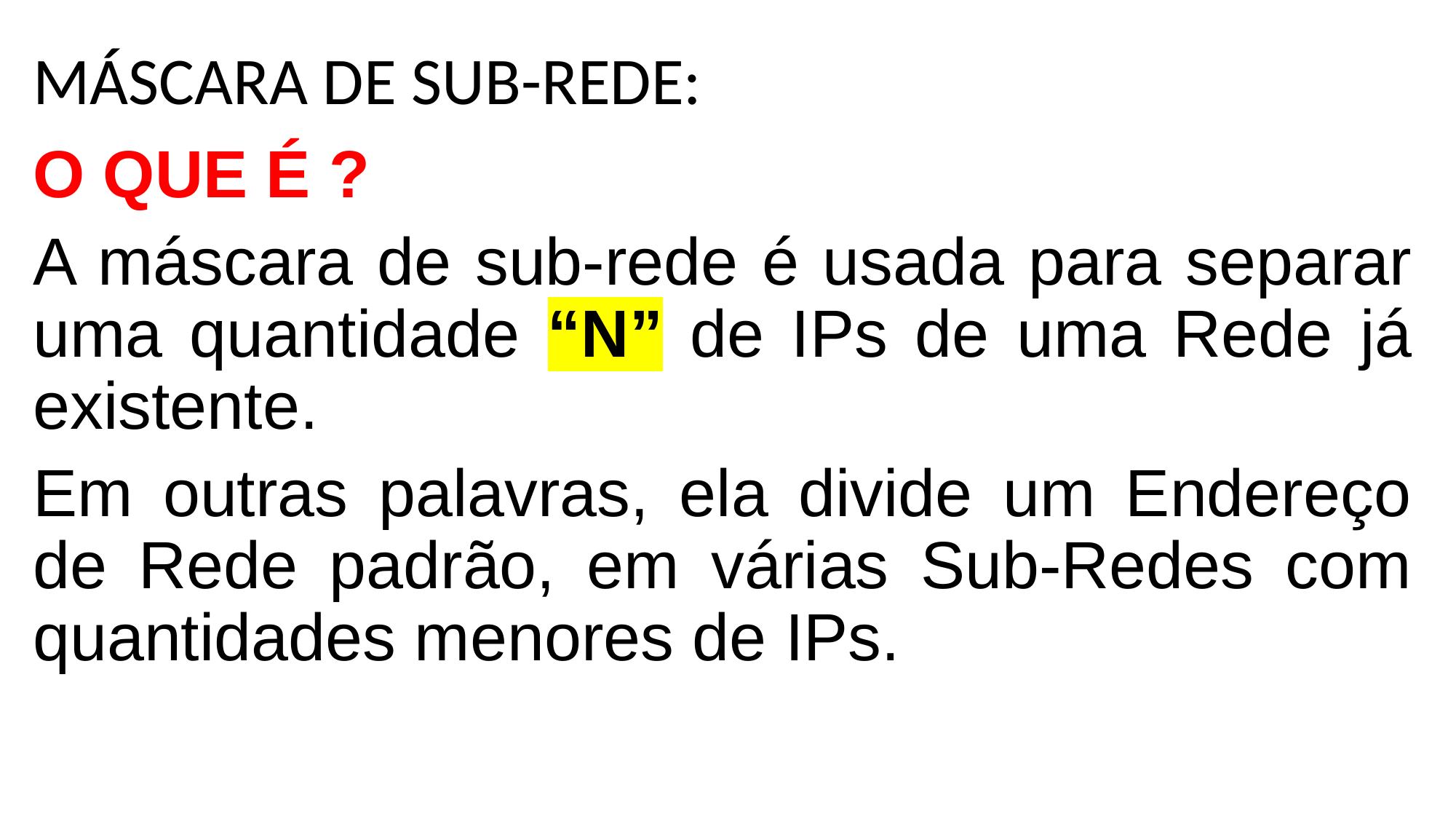

# MÁSCARA DE SUB-REDE:
O QUE É ?
A máscara de sub-rede é usada para separar uma quantidade “N” de IPs de uma Rede já existente.
Em outras palavras, ela divide um Endereço de Rede padrão, em várias Sub-Redes com quantidades menores de IPs.